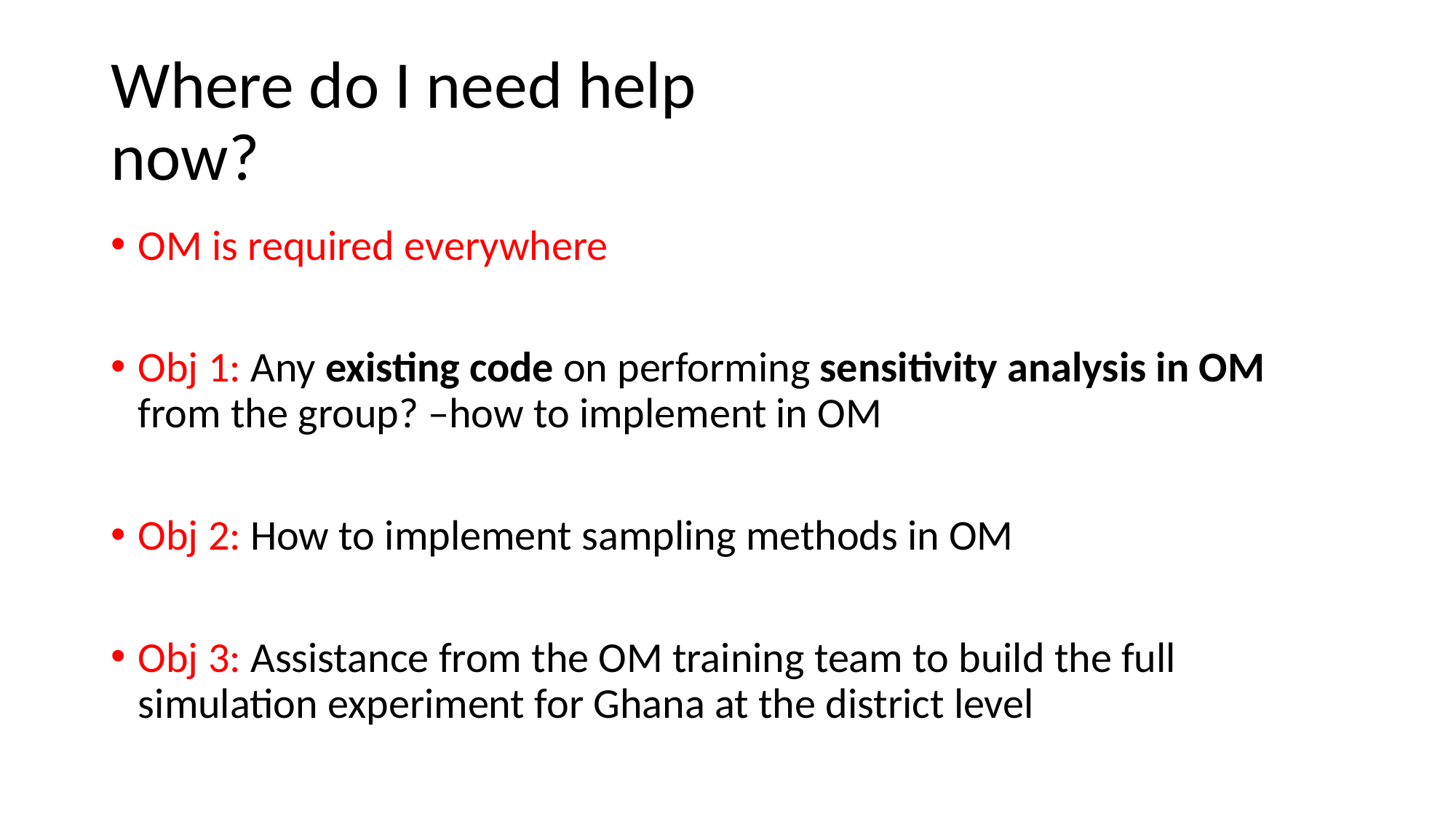

# Where do I need help now?
OM is required everywhere

Obj 1: Any existing code on performing sensitivity analysis in OM from the group? –how to implement in OM

Obj 2: How to implement sampling methods in OM

Obj 3: Assistance from the OM training team to build the full simulation experiment for Ghana at the district level